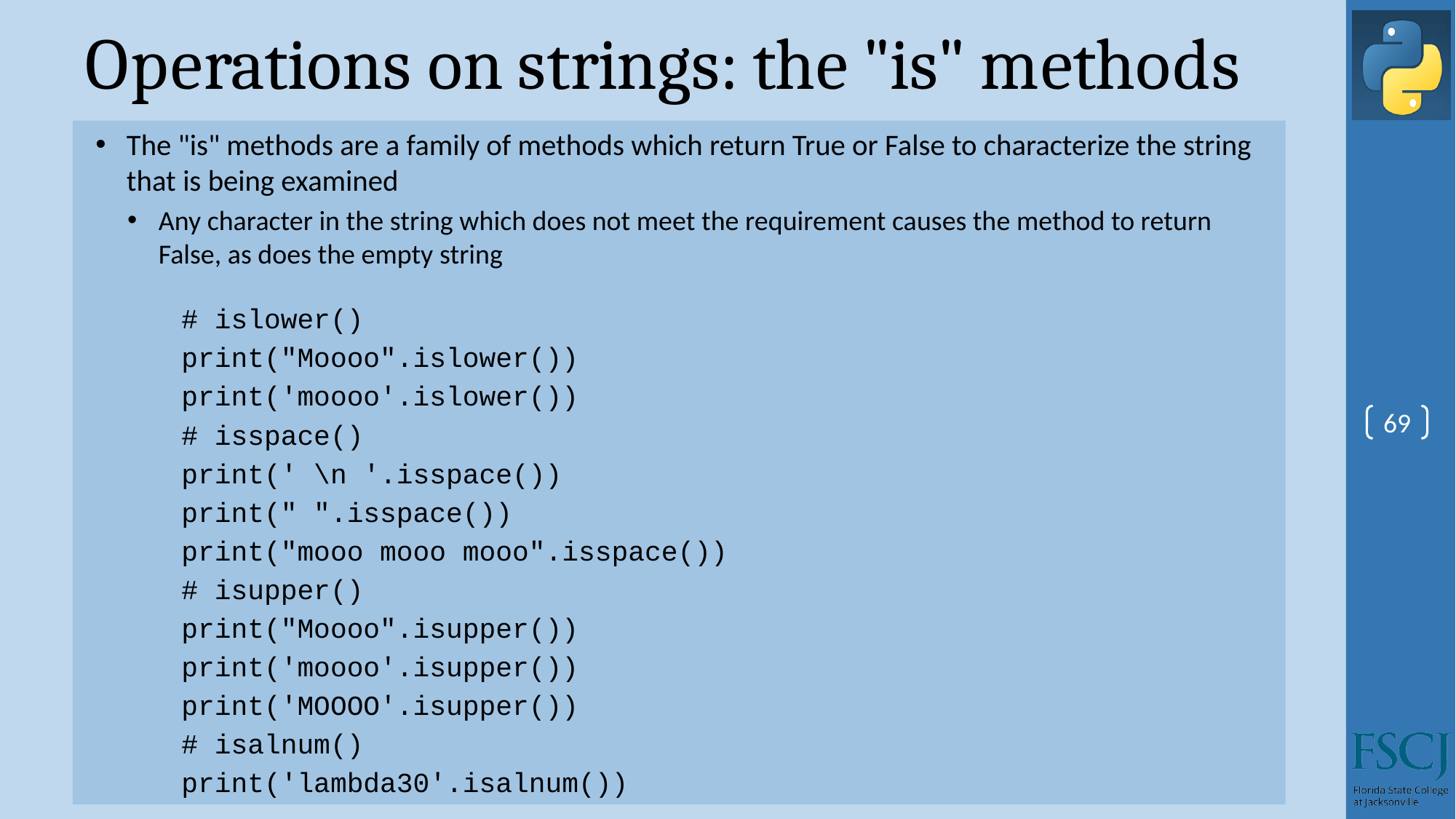

# Operations on strings: the "is" methods
The "is" methods are a family of methods which return True or False to characterize the string that is being examined
Any character in the string which does not meet the requirement causes the method to return False, as does the empty string

# islower()
print("Moooo".islower())
print('moooo'.islower())
# isspace()
print(' \n '.isspace())
print(" ".isspace())
print("mooo mooo mooo".isspace())
# isupper()
print("Moooo".isupper())
print('moooo'.isupper())
print('MOOOO'.isupper())
# isalnum()
print('lambda30'.isalnum())
69